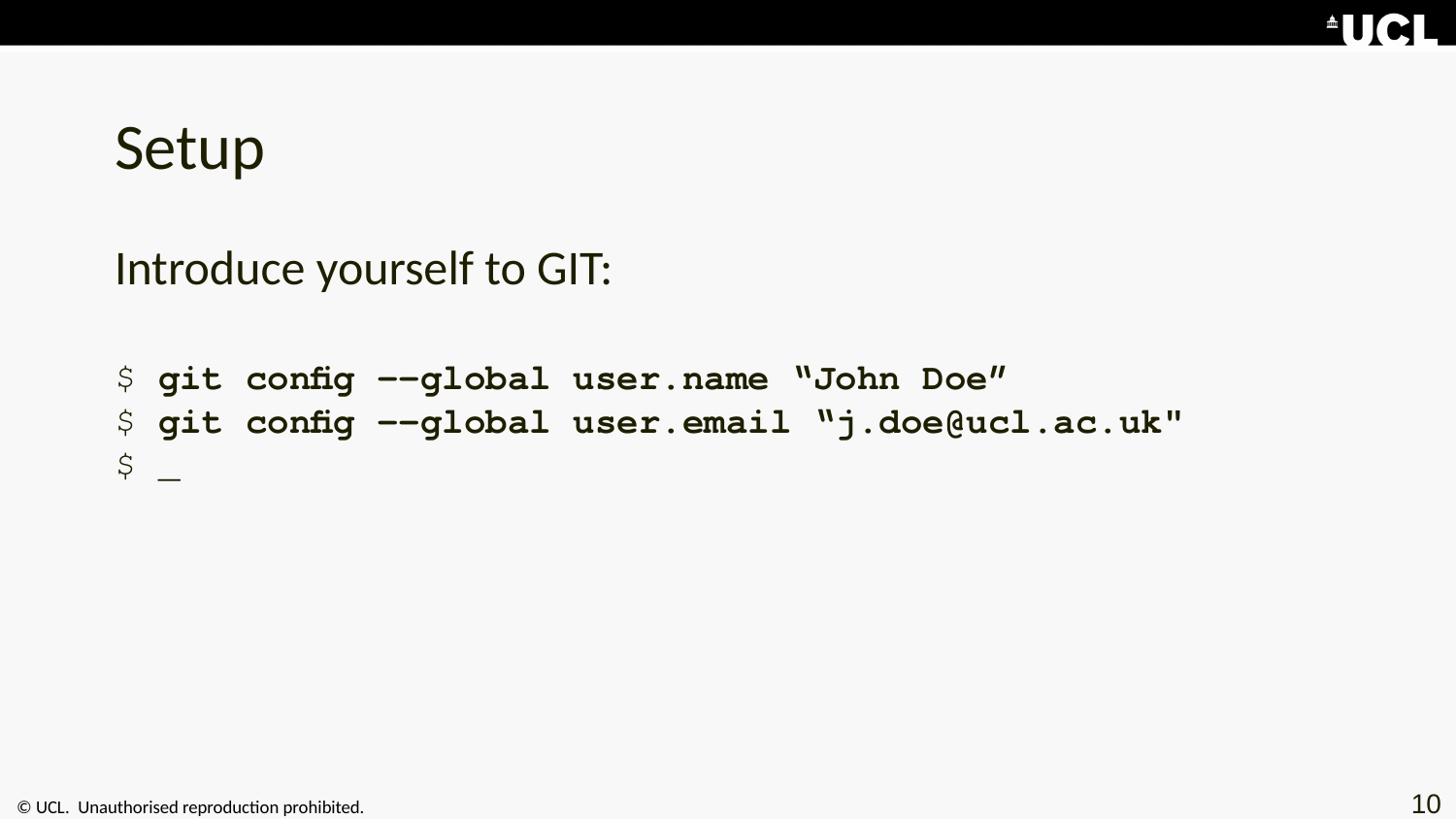

# Setup
Introduce yourself to GIT:
$ git config --global user.name “John Doe”
$ git config --global user.email “j.doe@ucl.ac.uk"
$ _
10